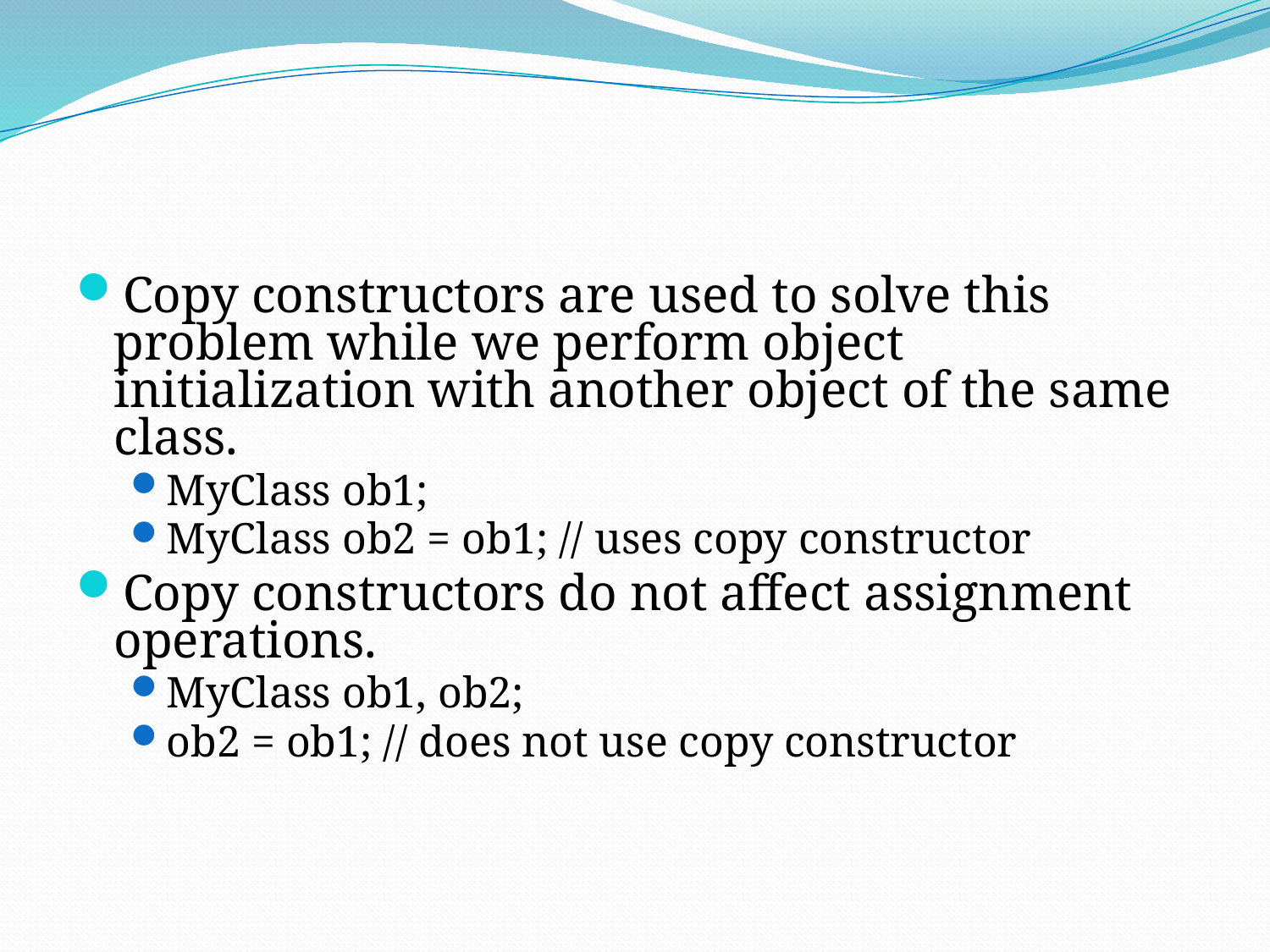

Copy constructors are used to solve this problem while we perform object initialization with another object of the same class.
MyClass ob1;
MyClass ob2 = ob1; // uses copy constructor
Copy constructors do not affect assignment operations.
MyClass ob1, ob2;
ob2 = ob1; // does not use copy constructor